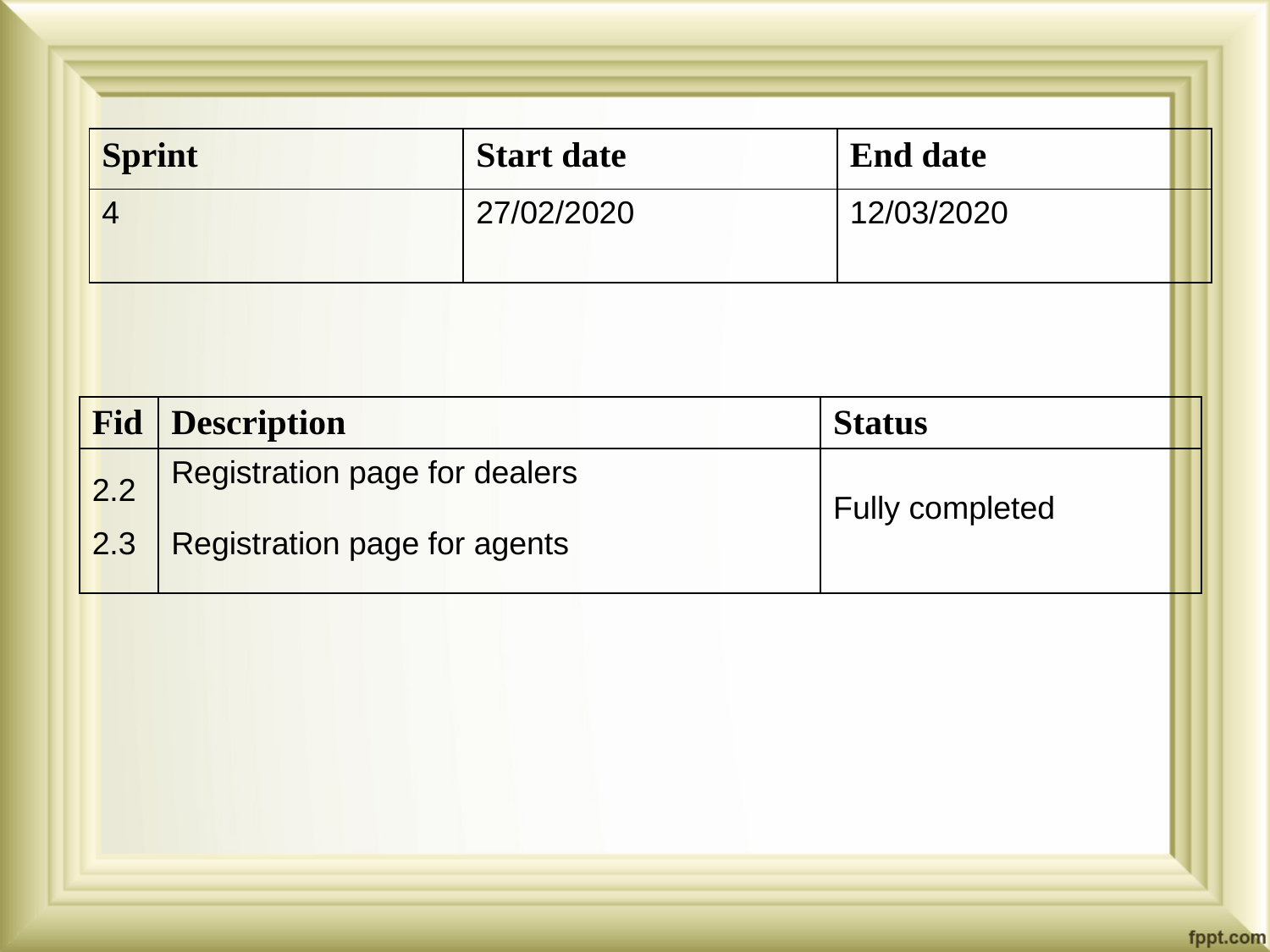

| Sprint | Start date | End date |
| --- | --- | --- |
| 4 | 27/02/2020 | 12/03/2020 |
| Fid | Description | Status |
| --- | --- | --- |
| 2.2 2.3 | Registration page for dealers Registration page for agents | Fully completed |